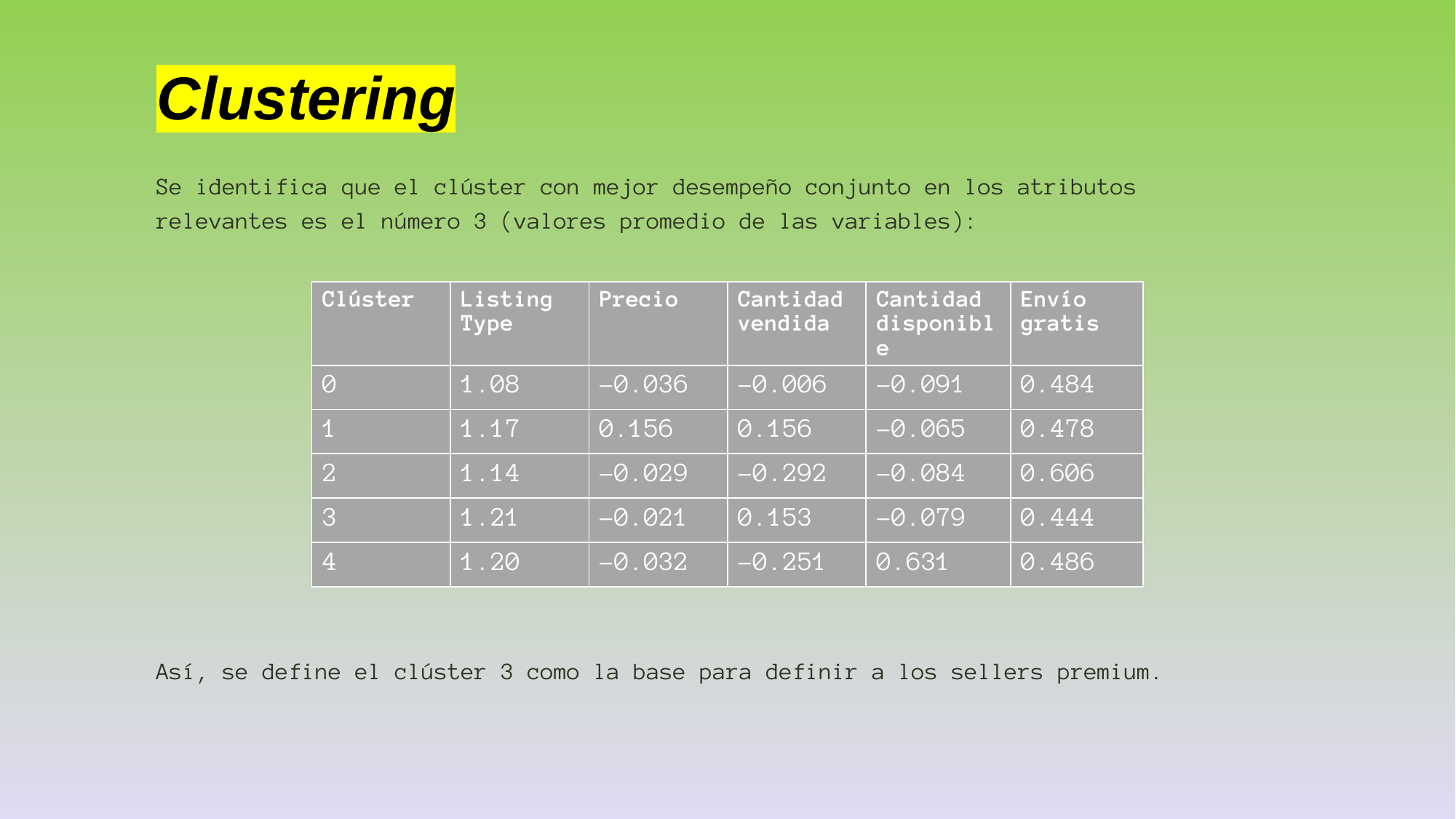

# Clustering
Se identifica que el clúster con mejor desempeño conjunto en los atributos relevantes es el número 3 (valores promedio de las variables):

Así, se define el clúster 3 como la base para definir a los sellers premium.
| Clúster | Listing Type | Precio | Cantidad vendida | Cantidad disponible | Envío gratis |
| --- | --- | --- | --- | --- | --- |
| 0 | 1.08 | -0.036 | -0.006 | -0.091 | 0.484 |
| 1 | 1.17 | 0.156 | 0.156 | -0.065 | 0.478 |
| 2 | 1.14 | -0.029 | -0.292 | -0.084 | 0.606 |
| 3 | 1.21 | -0.021 | 0.153 | -0.079 | 0.444 |
| 4 | 1.20 | -0.032 | -0.251 | 0.631 | 0.486 |